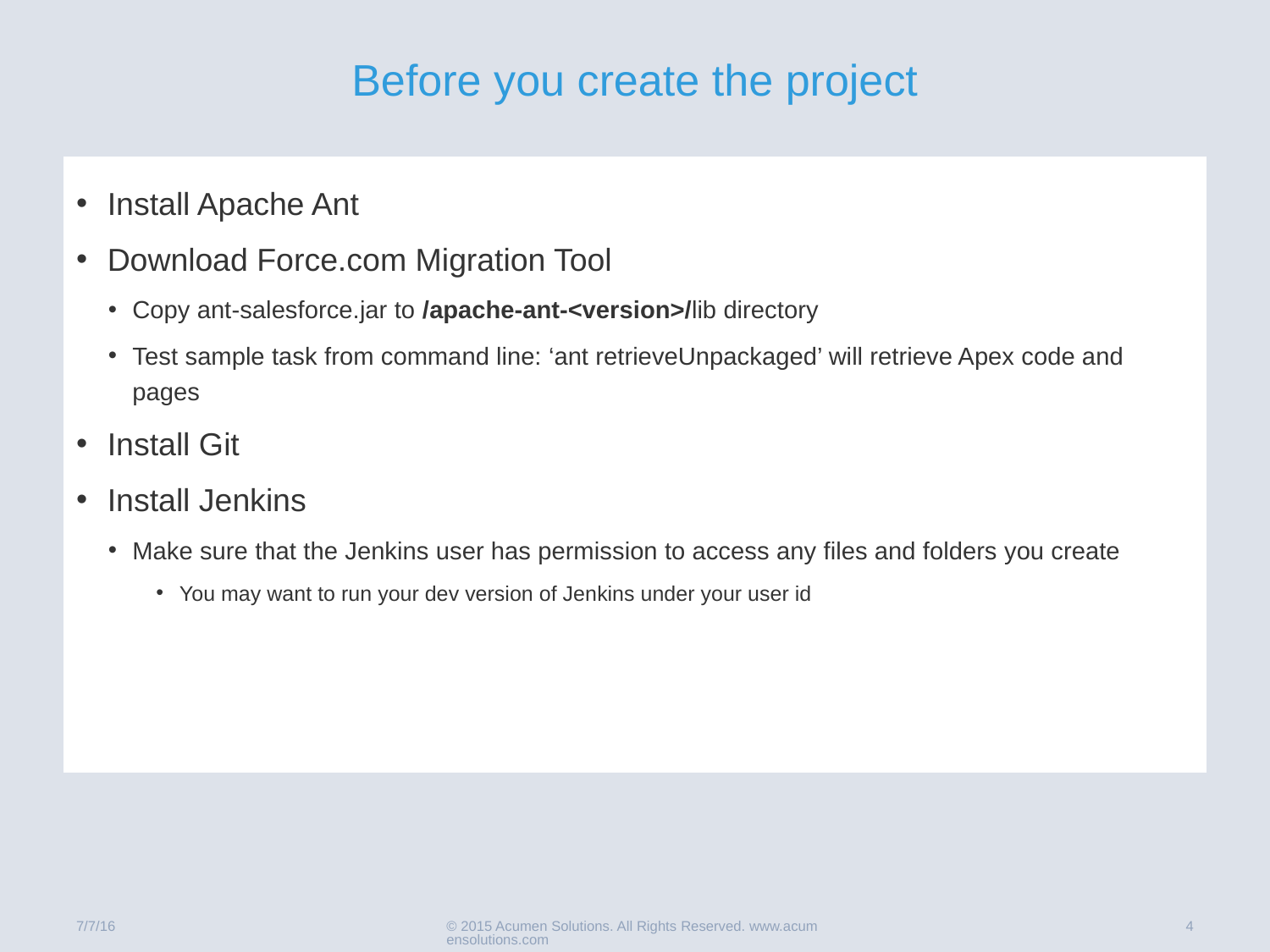

# Before you create the project
Install Apache Ant
Download Force.com Migration Tool
Copy ant-salesforce.jar to /apache-ant-<version>/lib directory
Test sample task from command line: ‘ant retrieveUnpackaged’ will retrieve Apex code and pages
Install Git
Install Jenkins
Make sure that the Jenkins user has permission to access any files and folders you create
You may want to run your dev version of Jenkins under your user id

7/7/16
© 2015 Acumen Solutions. All Rights Reserved. www.acumensolutions.com
4